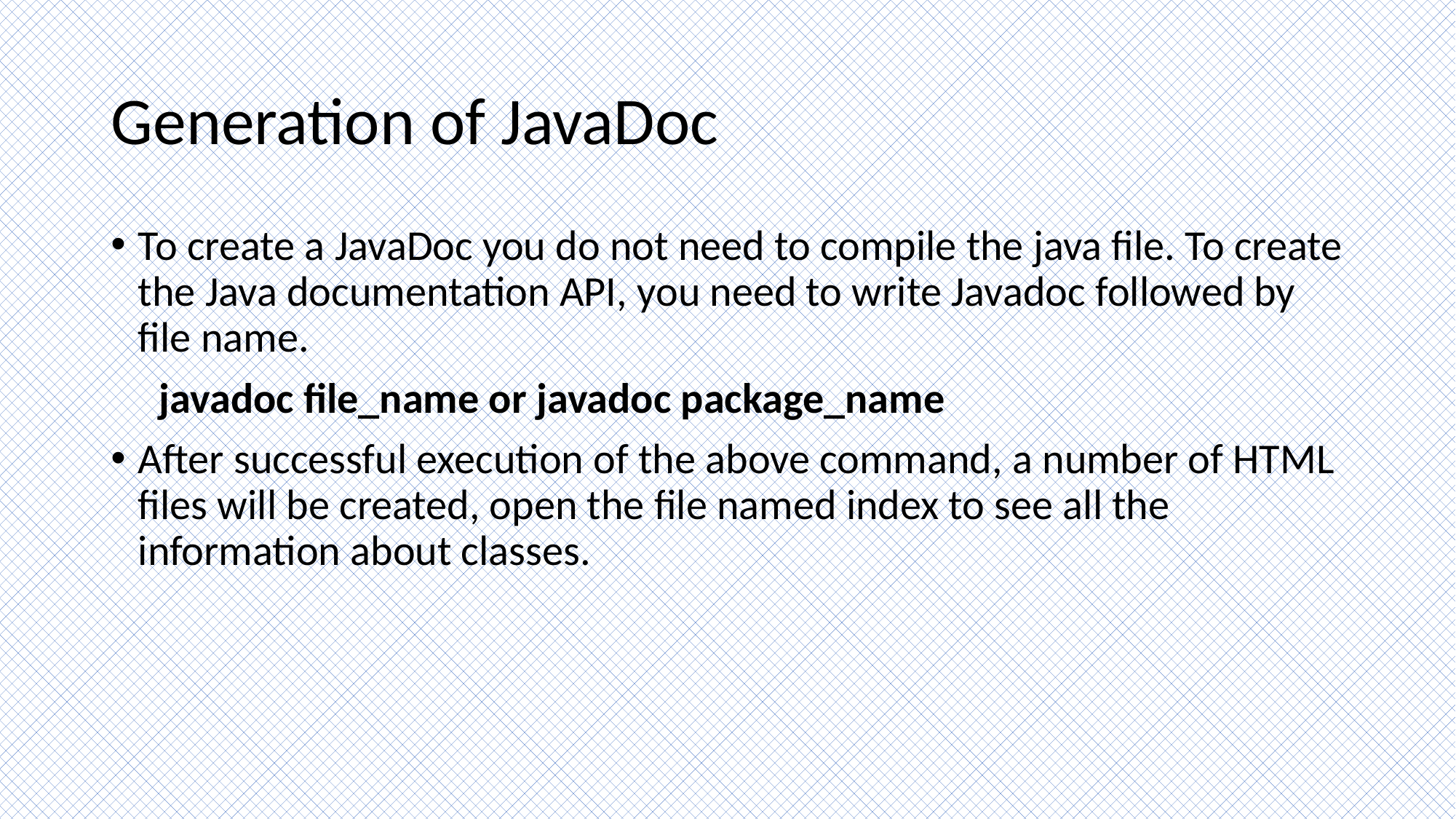

# Generation of JavaDoc
To create a JavaDoc you do not need to compile the java file. To create the Java documentation API, you need to write Javadoc followed by file name.
     javadoc file_name or javadoc package_name
After successful execution of the above command, a number of HTML files will be created, open the file named index to see all the information about classes.